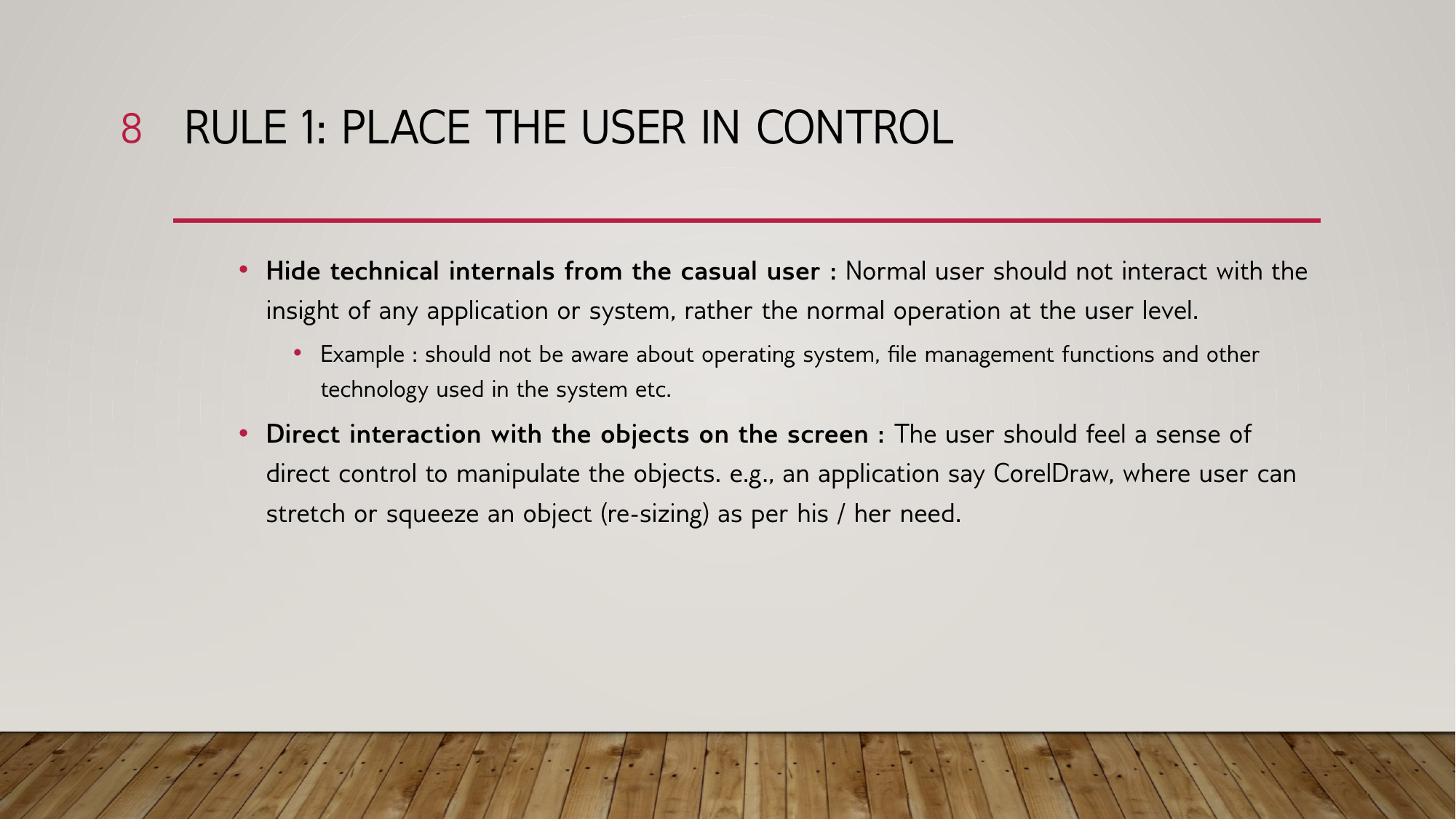

8
# Rule 1: Place the user in control
Hide technical internals from the casual user : Normal user should not interact with the insight of any application or system, rather the normal operation at the user level.
Example : should not be aware about operating system, file management functions and other technology used in the system etc.
Direct interaction with the objects on the screen : The user should feel a sense of direct control to manipulate the objects. e.g., an application say CorelDraw, where user can stretch or squeeze an object (re-sizing) as per his / her need.